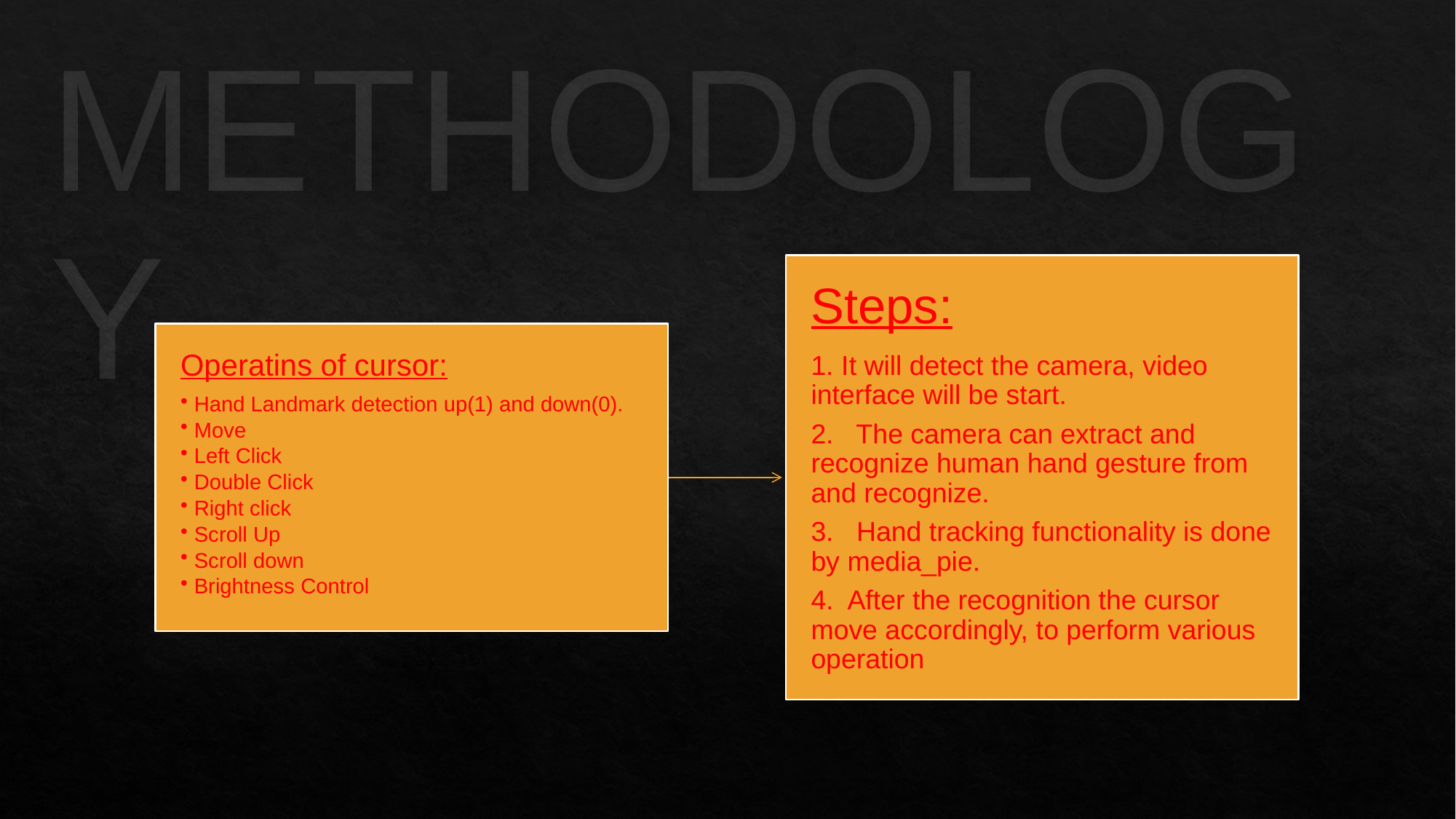

# METHODOLOGY

Operatins of cursor:
Hand Landmark detection up(1) and down(0).
Move
Left Click
Double Click
Right click
Scroll Up
Scroll down
Brightness Control
Steps:
1. It will detect the camera, video interface will be start.
2.   The camera can extract and recognize human hand gesture from and recognize.
3.   Hand tracking functionality is done by media_pie.
4.  After the recognition the cursor move accordingly, to perform various operation